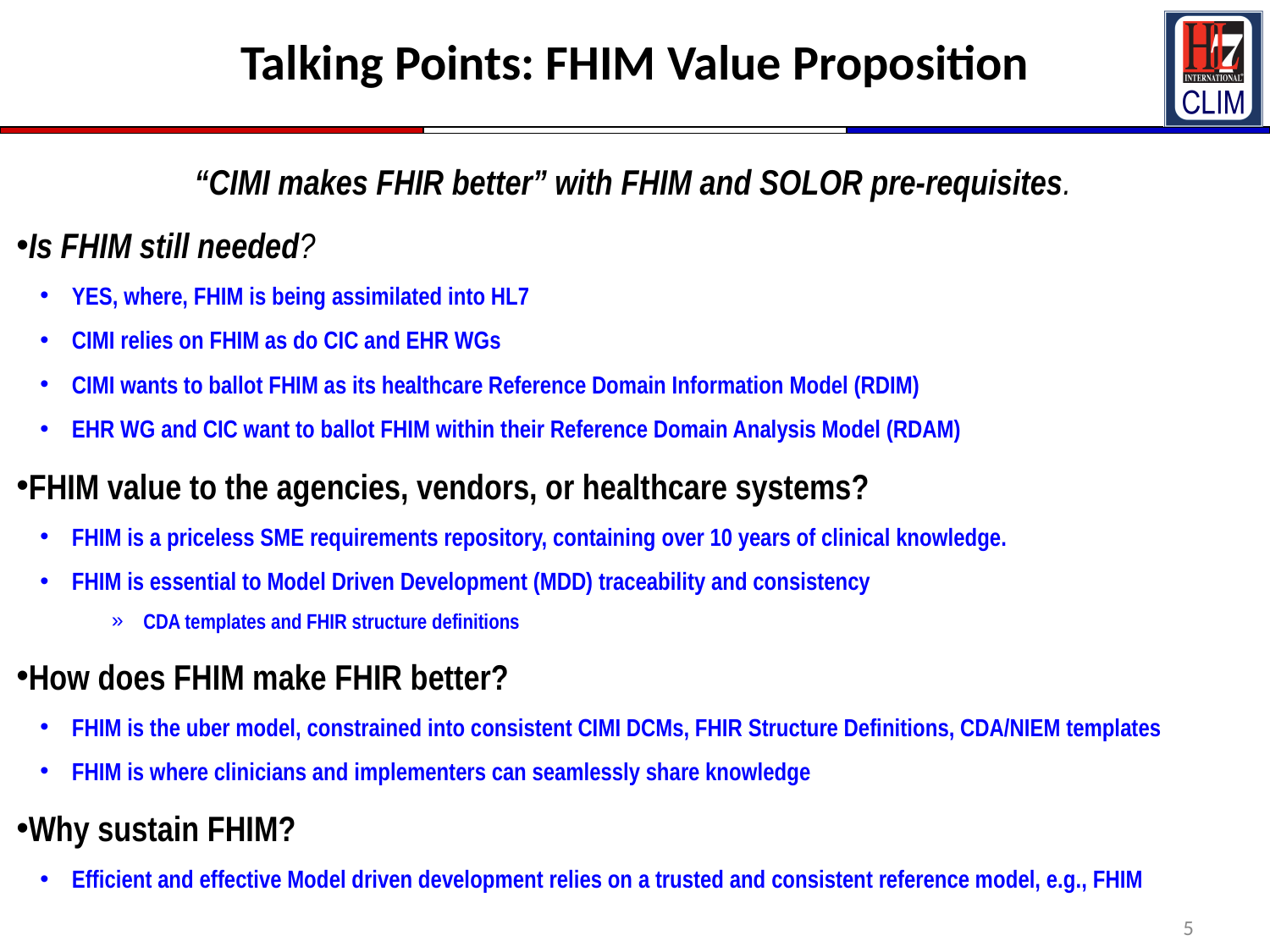

# Talking Points: FHIM Value Proposition
“CIMI makes FHIR better” with FHIM and SOLOR pre-requisites.
Is FHIM still needed?
YES, where, FHIM is being assimilated into HL7
CIMI relies on FHIM as do CIC and EHR WGs
CIMI wants to ballot FHIM as its healthcare Reference Domain Information Model (RDIM)
EHR WG and CIC want to ballot FHIM within their Reference Domain Analysis Model (RDAM)
FHIM value to the agencies, vendors, or healthcare systems?
FHIM is a priceless SME requirements repository, containing over 10 years of clinical knowledge.
FHIM is essential to Model Driven Development (MDD) traceability and consistency
CDA templates and FHIR structure definitions
How does FHIM make FHIR better?
FHIM is the uber model, constrained into consistent CIMI DCMs, FHIR Structure Definitions, CDA/NIEM templates
FHIM is where clinicians and implementers can seamlessly share knowledge
Why sustain FHIM?
Efficient and effective Model driven development relies on a trusted and consistent reference model, e.g., FHIM

5